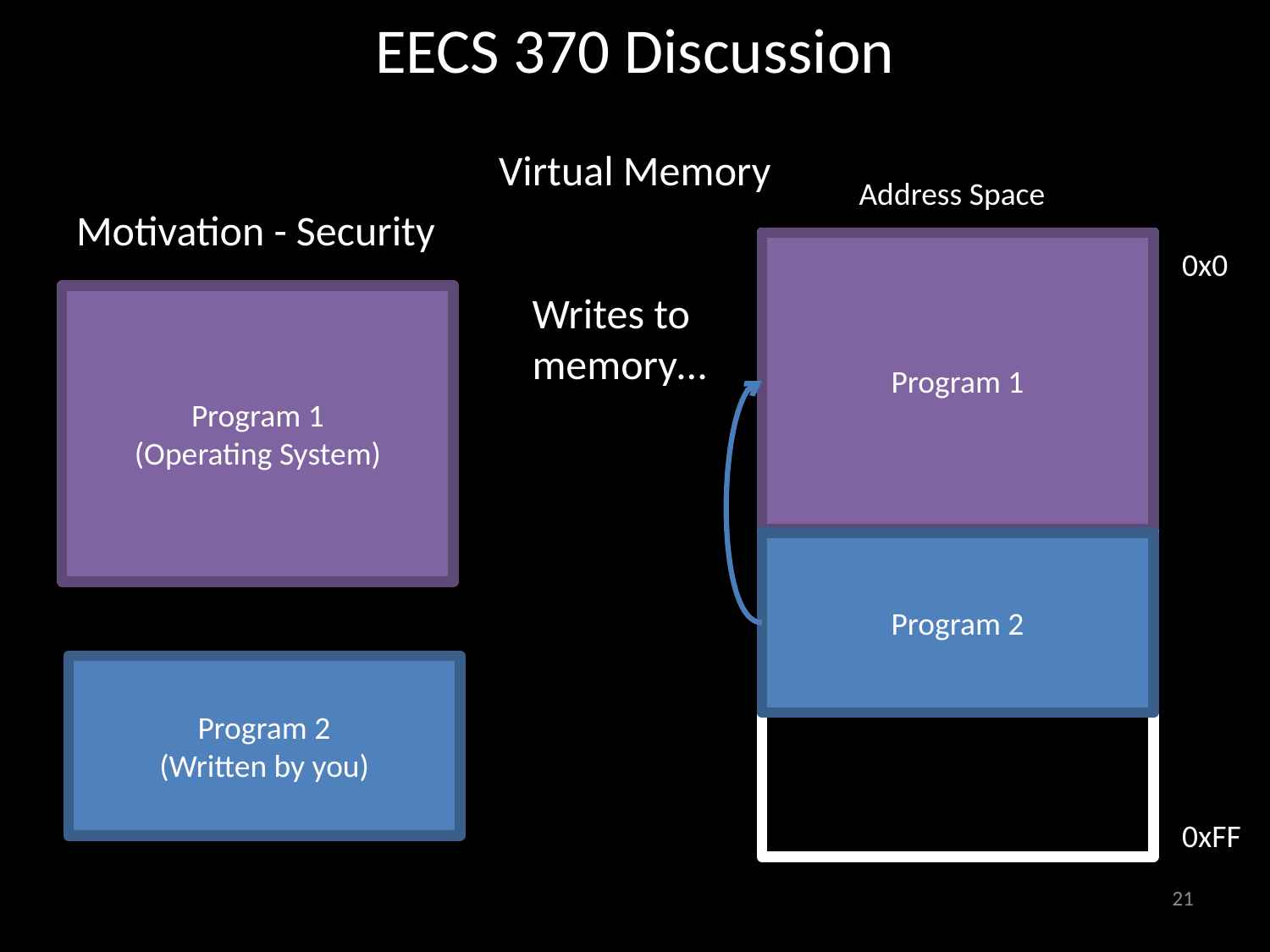

# EECS 370 Discussion
Virtual Memory
Motivation - Security
Address Space

Program 1
0x0

0xFF
Writes to
memory…
Program 1
(Operating System)
Program 2
Program 2
(Written by you)
21